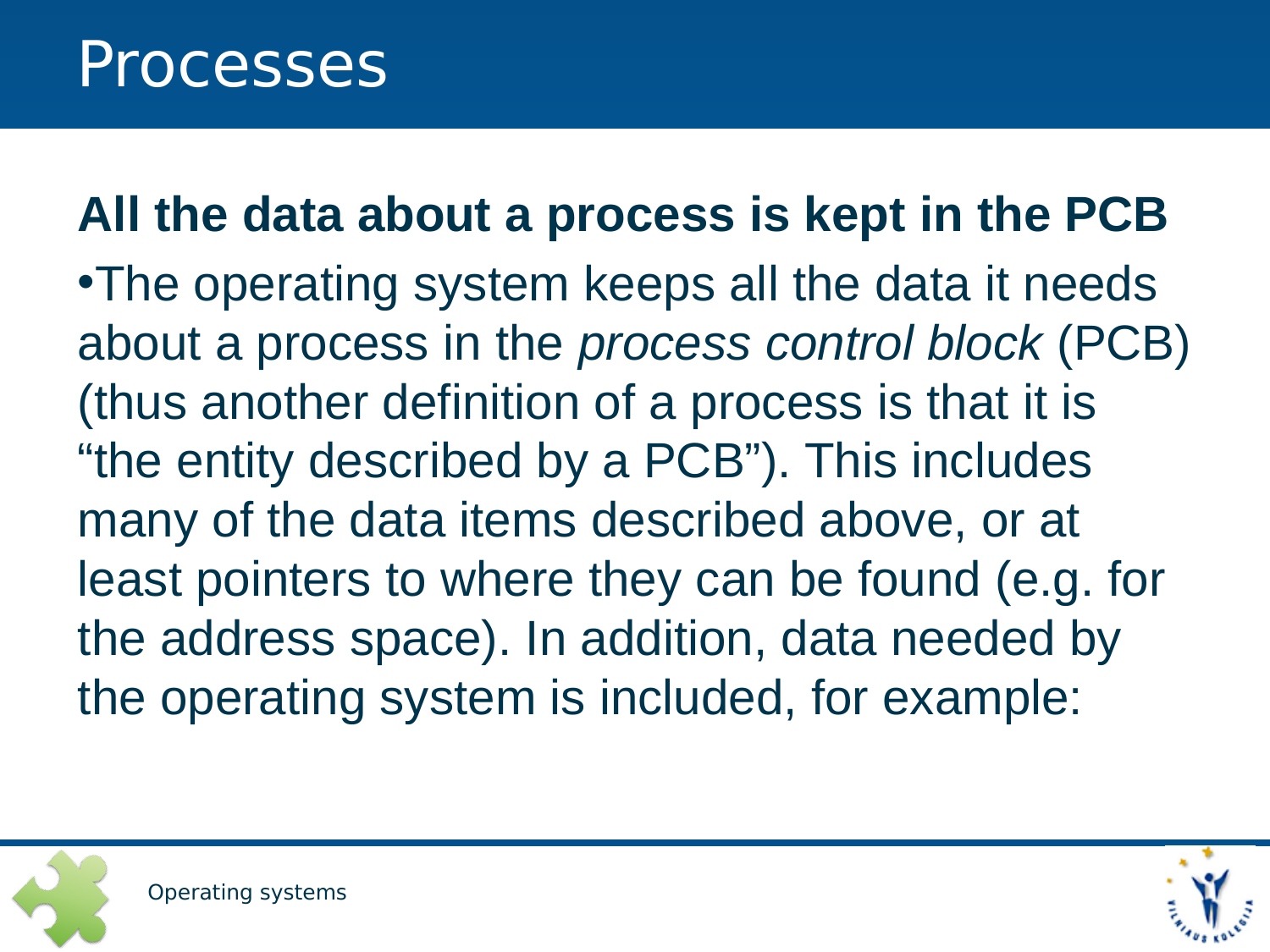

# Processes
All the data about a process is kept in the PCB
The operating system keeps all the data it needs about a process in the process control block (PCB) (thus another definition of a process is that it is “the entity described by a PCB”). This includes many of the data items described above, or at least pointers to where they can be found (e.g. for the address space). In addition, data needed by the operating system is included, for example:

Operating systems